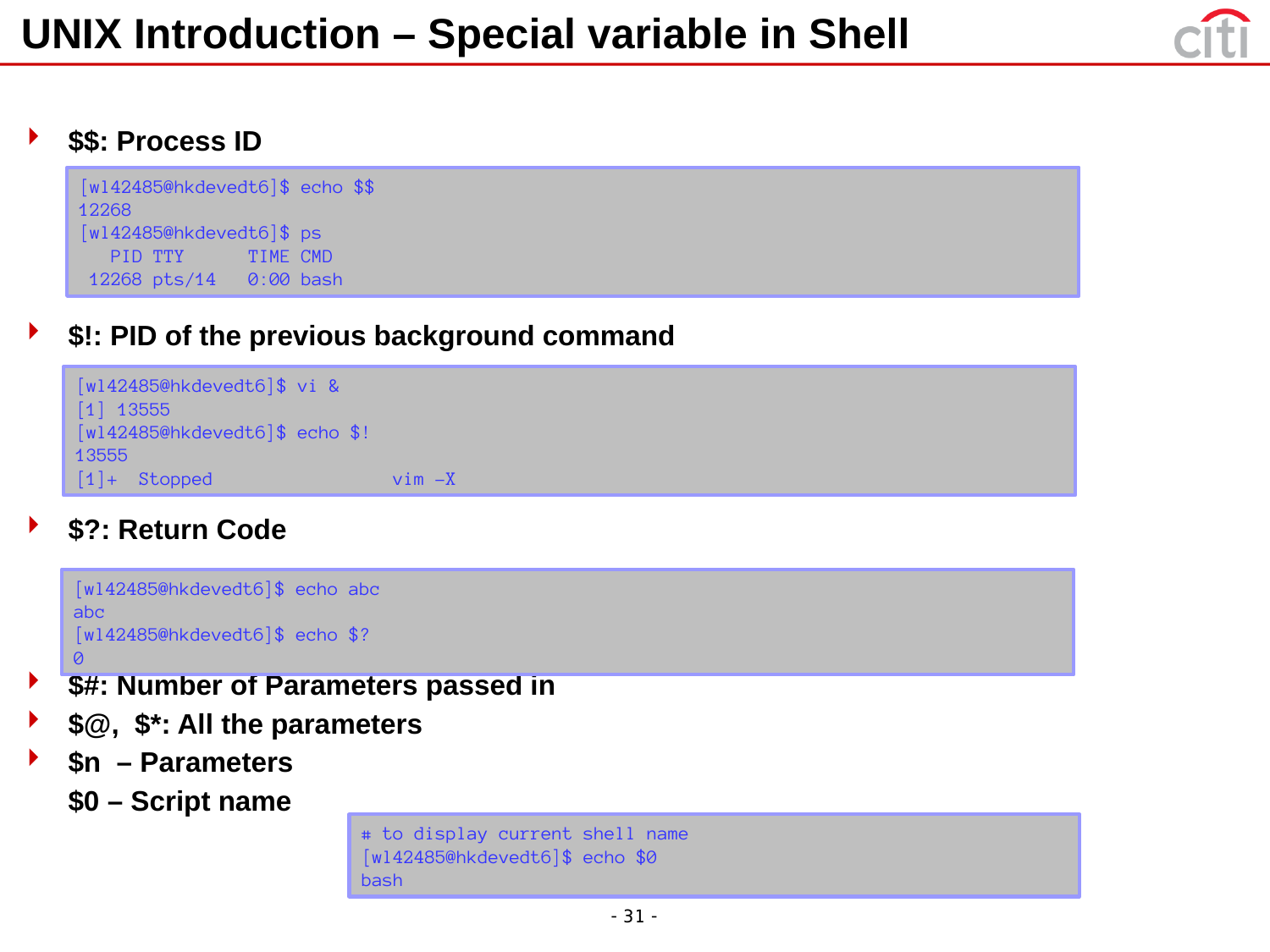

# UNIX Introduction – Special variable in Shell
$$: Process ID

$!: PID of the previous background command

$?: Return Code

$#: Number of Parameters passed in
$@,  $*: All the parameters
$n  – Parameters
	$0 – Script name
[wl42485@hkdevedt6]$ echo $$
12268
[wl42485@hkdevedt6]$ ps
   PID TTY      TIME CMD
 12268 pts/14   0:00 bash
[wl42485@hkdevedt6]$ vi &
[1] 13555
[wl42485@hkdevedt6]$ echo $!
13555
[1]+  Stopped                 vim -X
[wl42485@hkdevedt6]$ echo abc
abc
[wl42485@hkdevedt6]$ echo $?
0
# to display current shell name
[wl42485@hkdevedt6]$ echo $0
bash
- 31 -